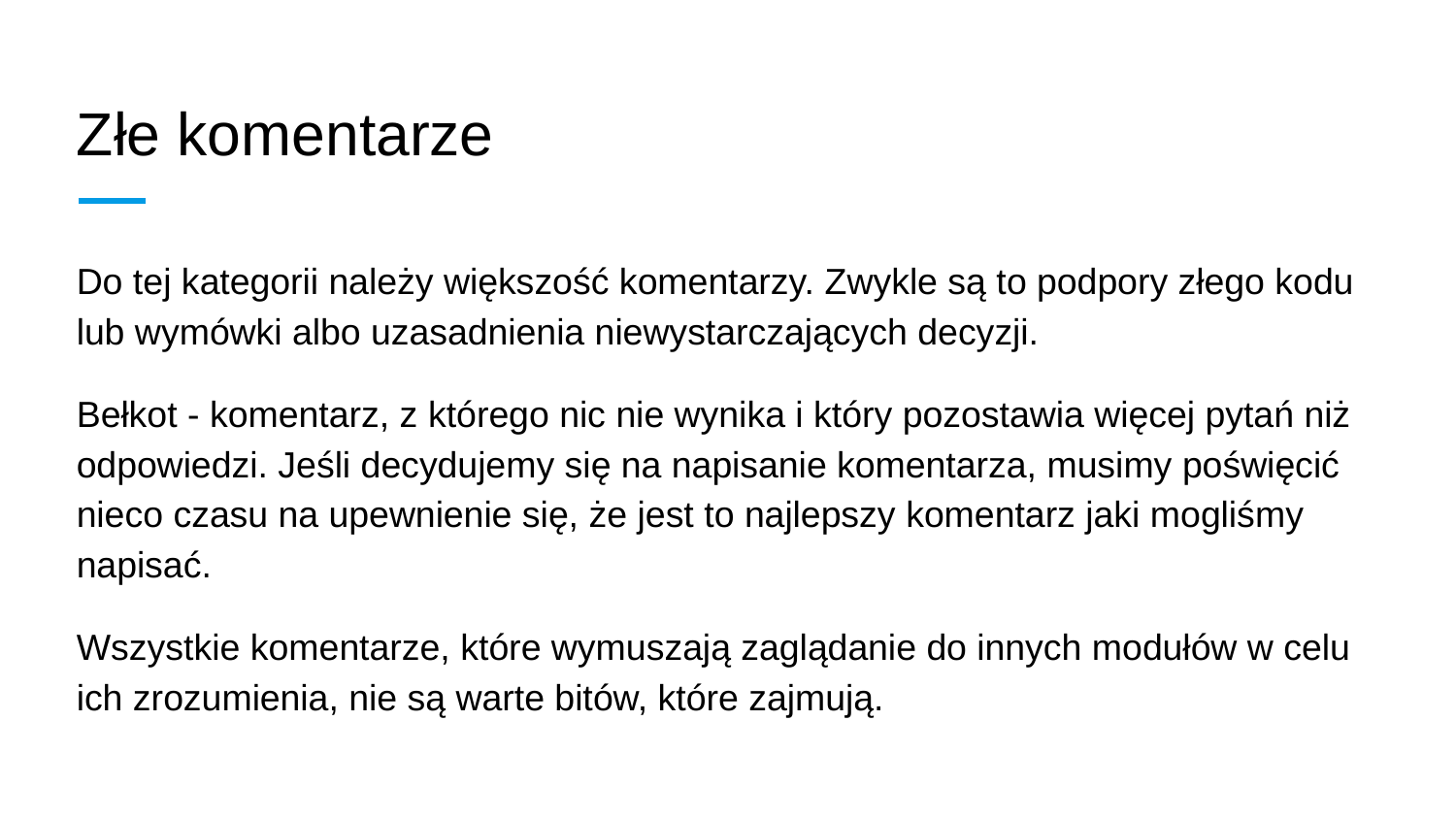

# Złe komentarze
Do tej kategorii należy większość komentarzy. Zwykle są to podpory złego kodu lub wymówki albo uzasadnienia niewystarczających decyzji.
Bełkot - komentarz, z którego nic nie wynika i który pozostawia więcej pytań niż odpowiedzi. Jeśli decydujemy się na napisanie komentarza, musimy poświęcić nieco czasu na upewnienie się, że jest to najlepszy komentarz jaki mogliśmy napisać.
Wszystkie komentarze, które wymuszają zaglądanie do innych modułów w celu ich zrozumienia, nie są warte bitów, które zajmują.